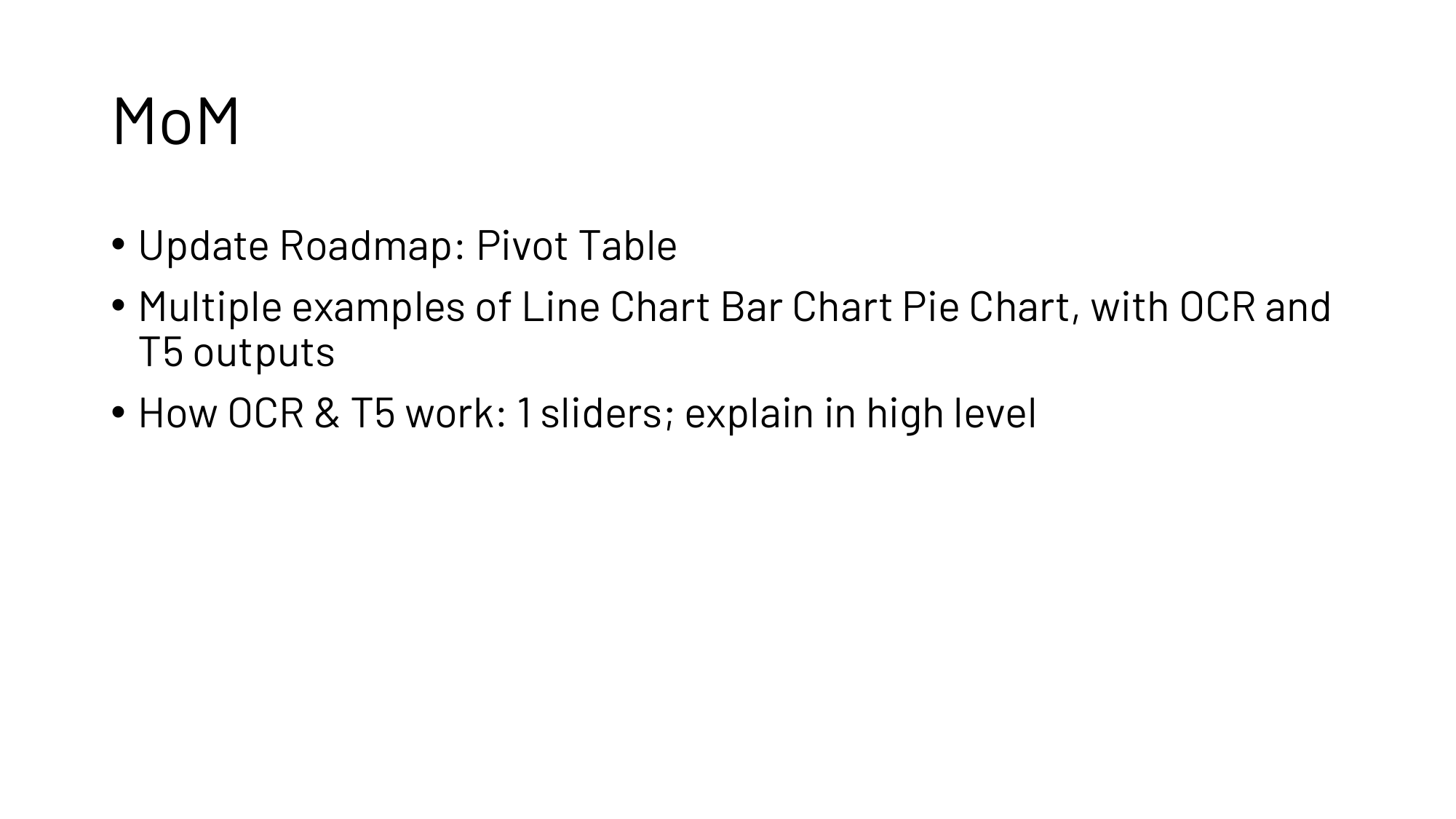

# MoM
Update Roadmap: Pivot Table
Multiple examples of Line Chart Bar Chart Pie Chart, with OCR and T5 outputs
How OCR & T5 work: 1 sliders; explain in high level